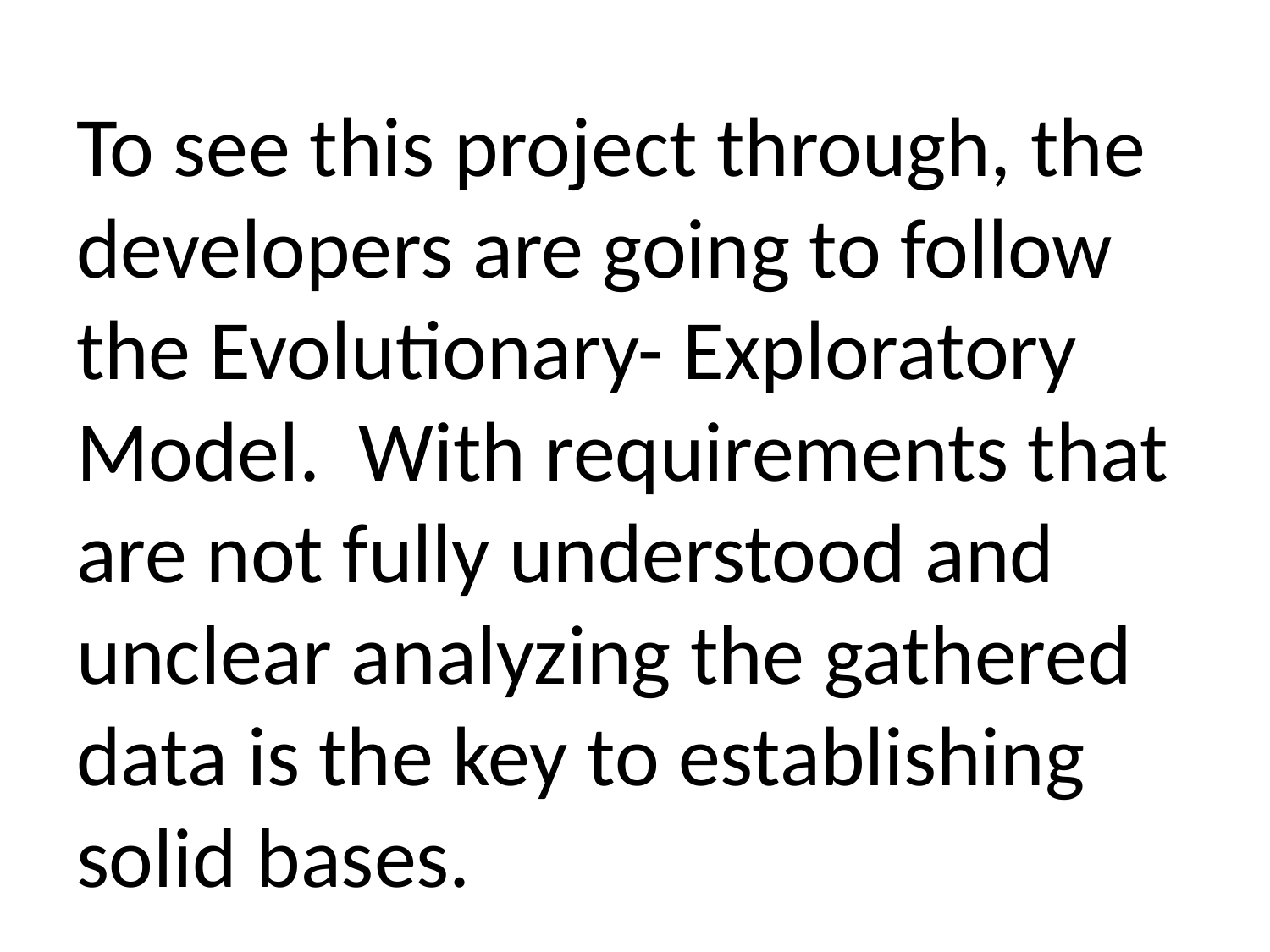

To see this project through, the developers are going to follow the Evolutionary- Exploratory Model.  With requirements that are not fully understood and unclear analyzing the gathered data is the key to establishing solid bases.